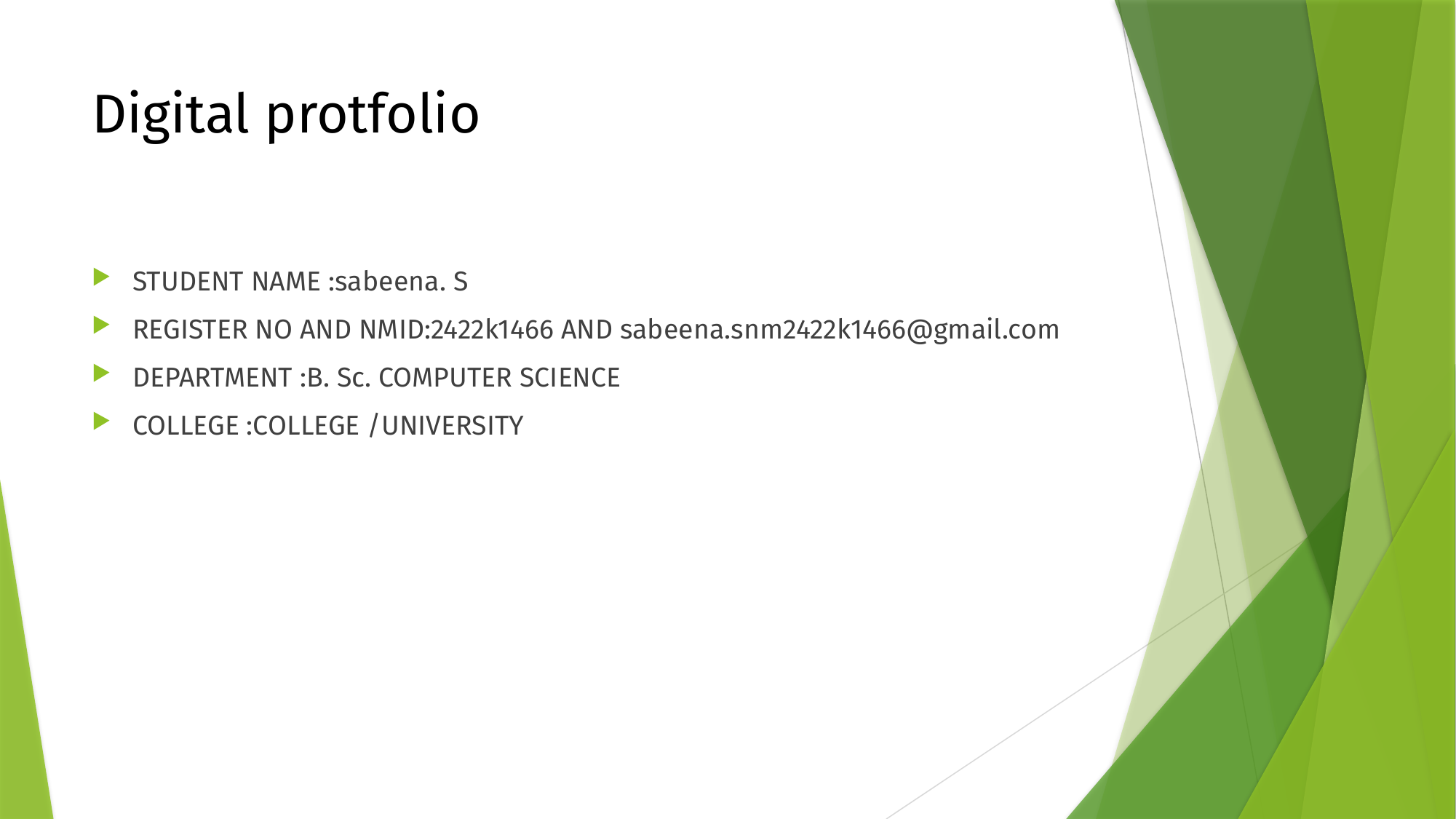

# Digital protfolio
STUDENT NAME :sabeena. S
REGISTER NO AND NMID:2422k1466 AND sabeena.snm2422k1466@gmail.com
DEPARTMENT :B. Sc. COMPUTER SCIENCE
COLLEGE :COLLEGE /UNIVERSITY